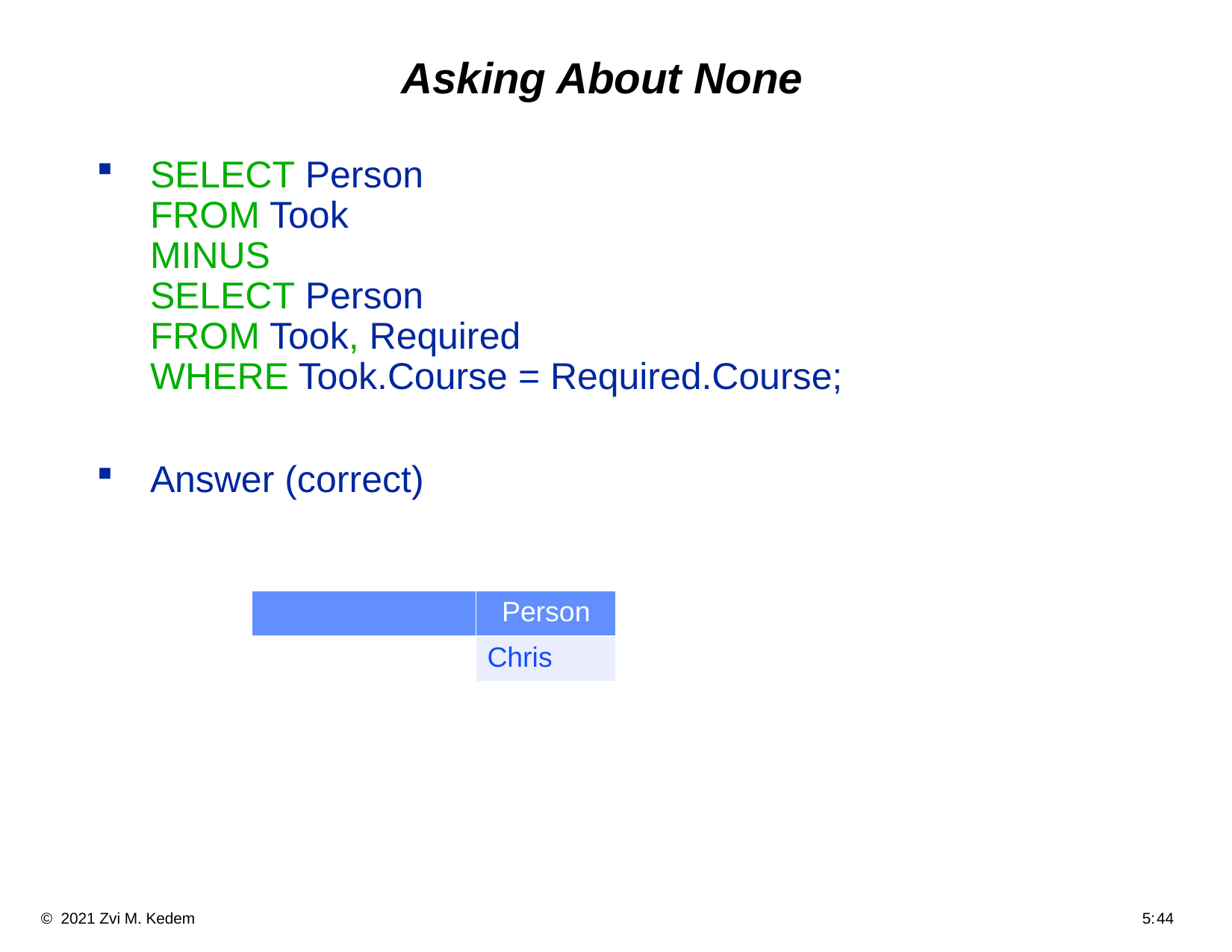

# Asking About None
SELECT Person
FROM Took
MINUS
SELECT Person
FROM Took, Required
WHERE Took.Course = Required.Course;

Answer (correct)
|  | Person |
| --- | --- |
|  | Chris |